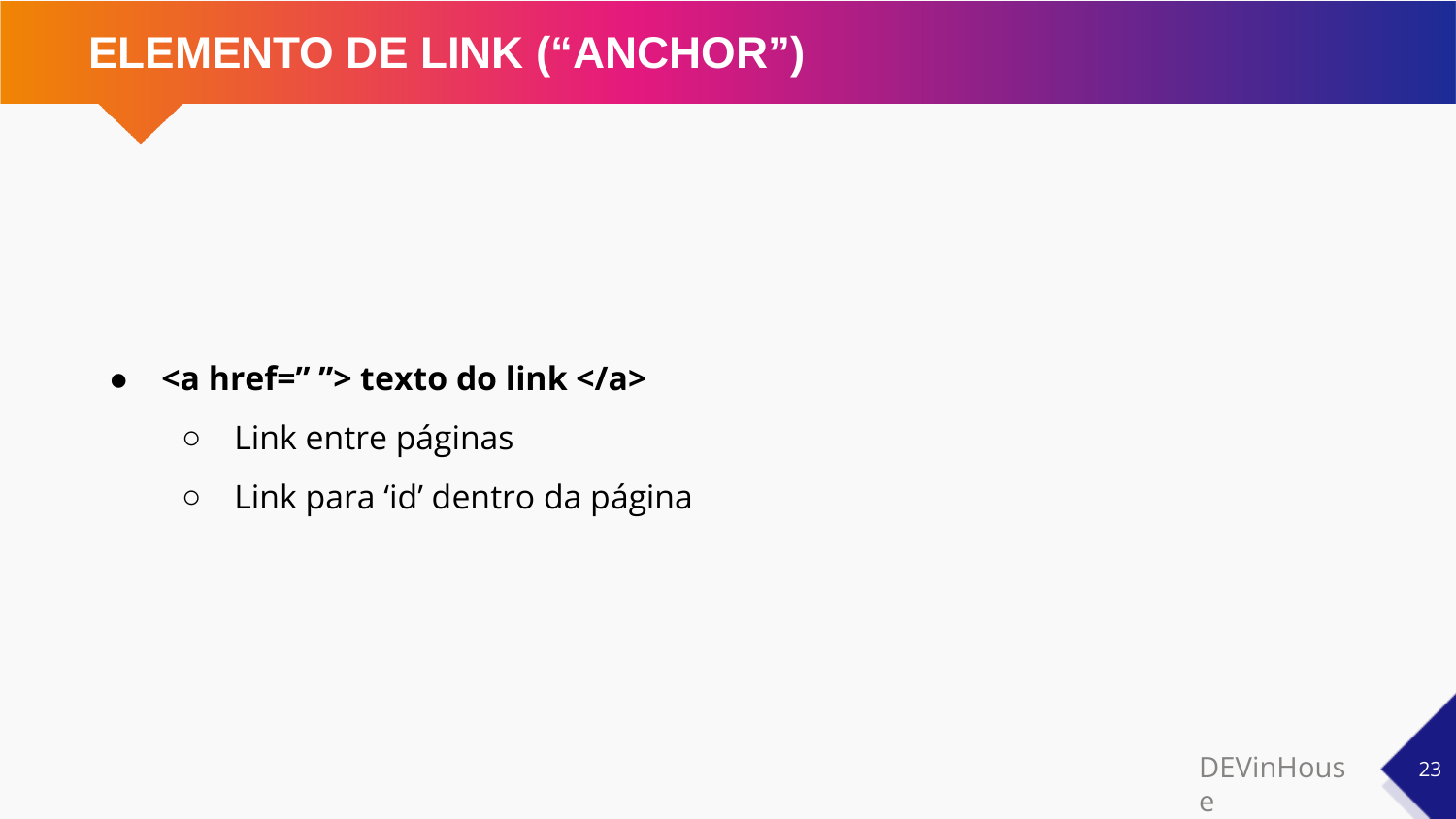

# ELEMENTO DE LINK (“ANCHOR”)
<a href=” ”> texto do link </a>
Link entre páginas
Link para ‘id’ dentro da página
23